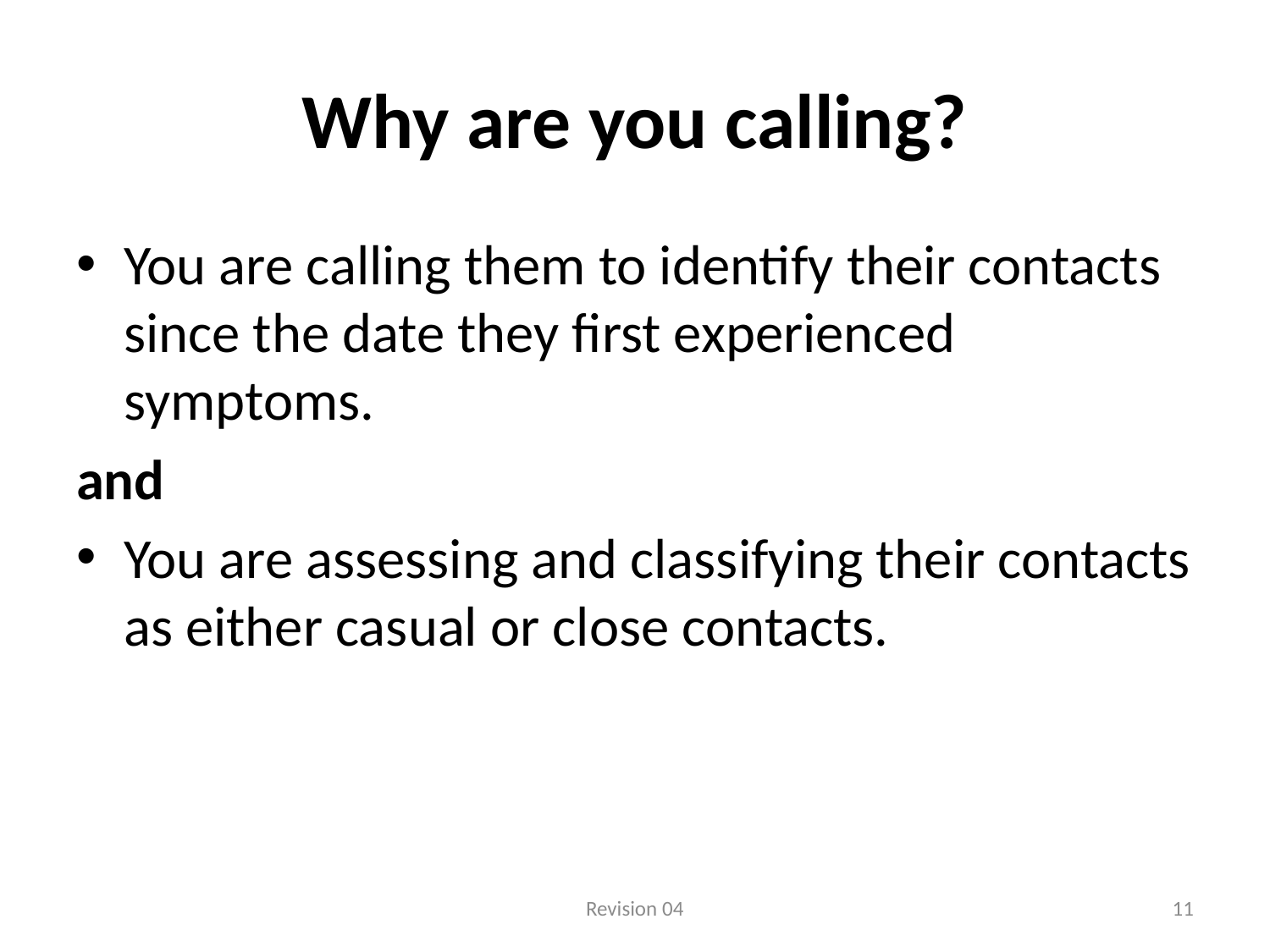

# Why are you calling?
You are calling them to identify their contacts since the date they first experienced symptoms.
and
You are assessing and classifying their contacts as either casual or close contacts.
Revision 04
11